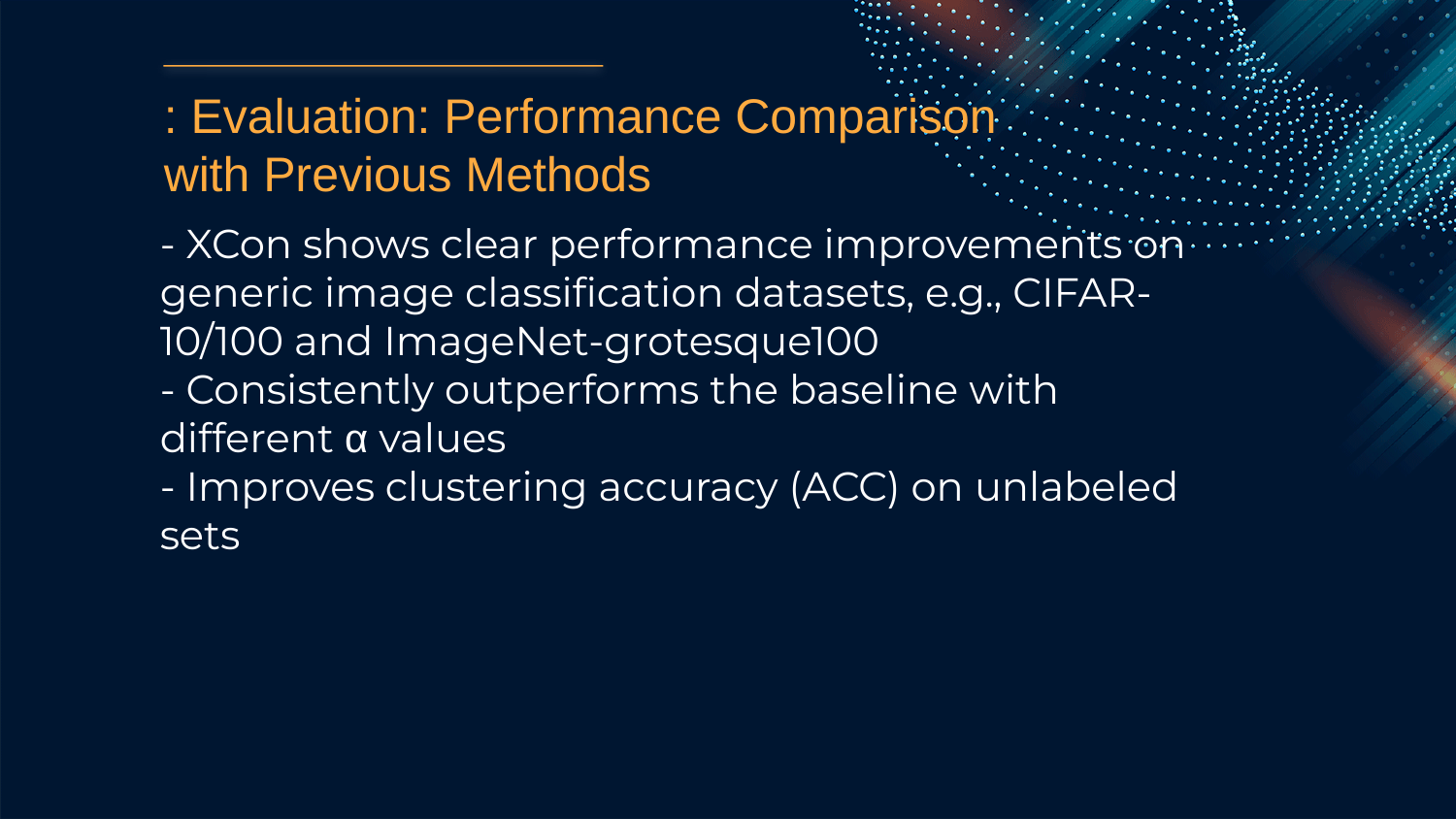

: Evaluation: Performance Comparison with Previous Methods
- XCon shows clear performance improvements on generic image classification datasets, e.g., CIFAR-10/100 and ImageNet-grotesque100
- Consistently outperforms the baseline with different α values
- Improves clustering accuracy (ACC) on unlabeled sets